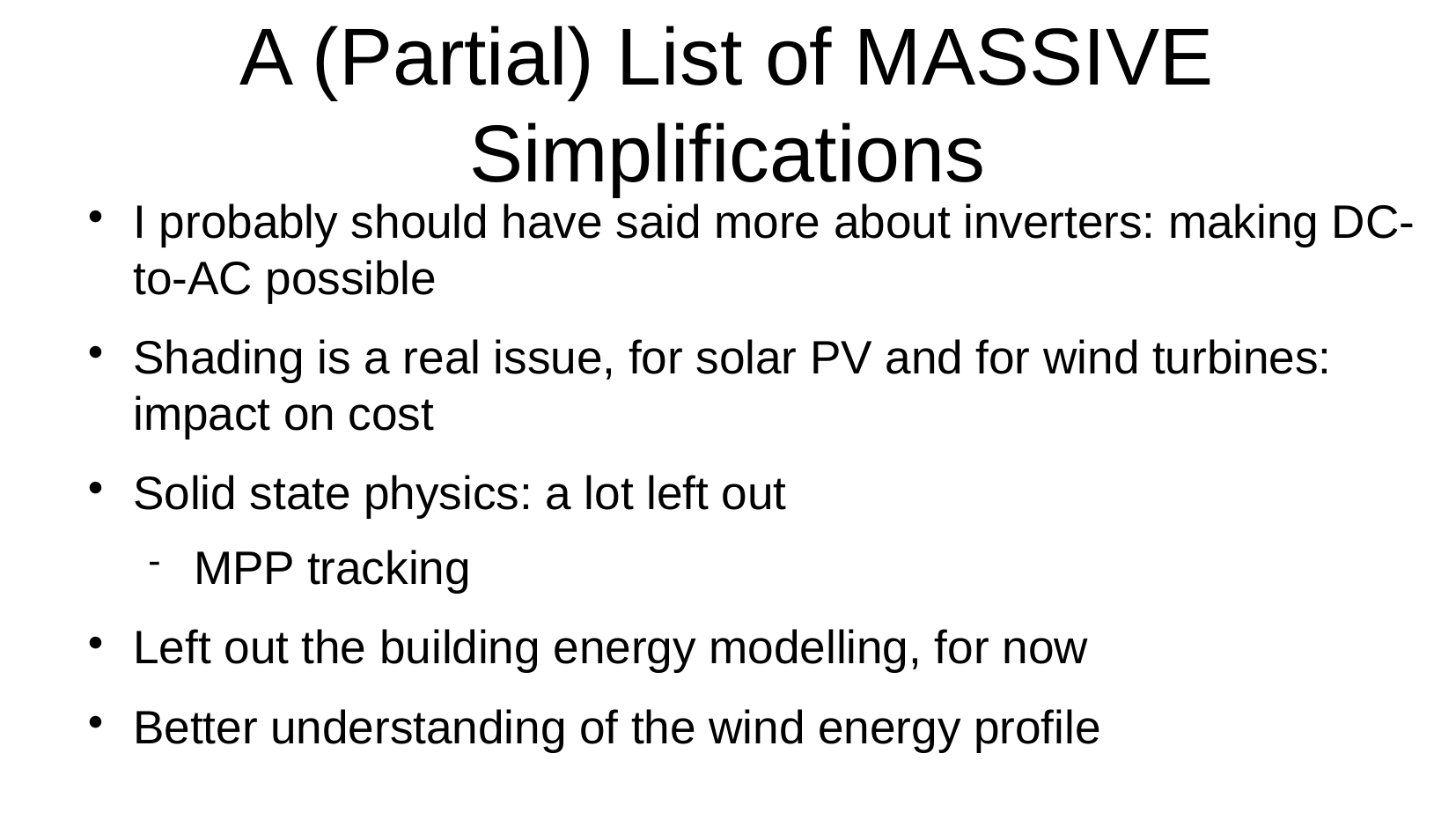

# A (Partial) List of MASSIVE Simplifications
I probably should have said more about inverters: making DC-to-AC possible
Shading is a real issue, for solar PV and for wind turbines: impact on cost
Solid state physics: a lot left out
MPP tracking
Left out the building energy modelling, for now
Better understanding of the wind energy profile